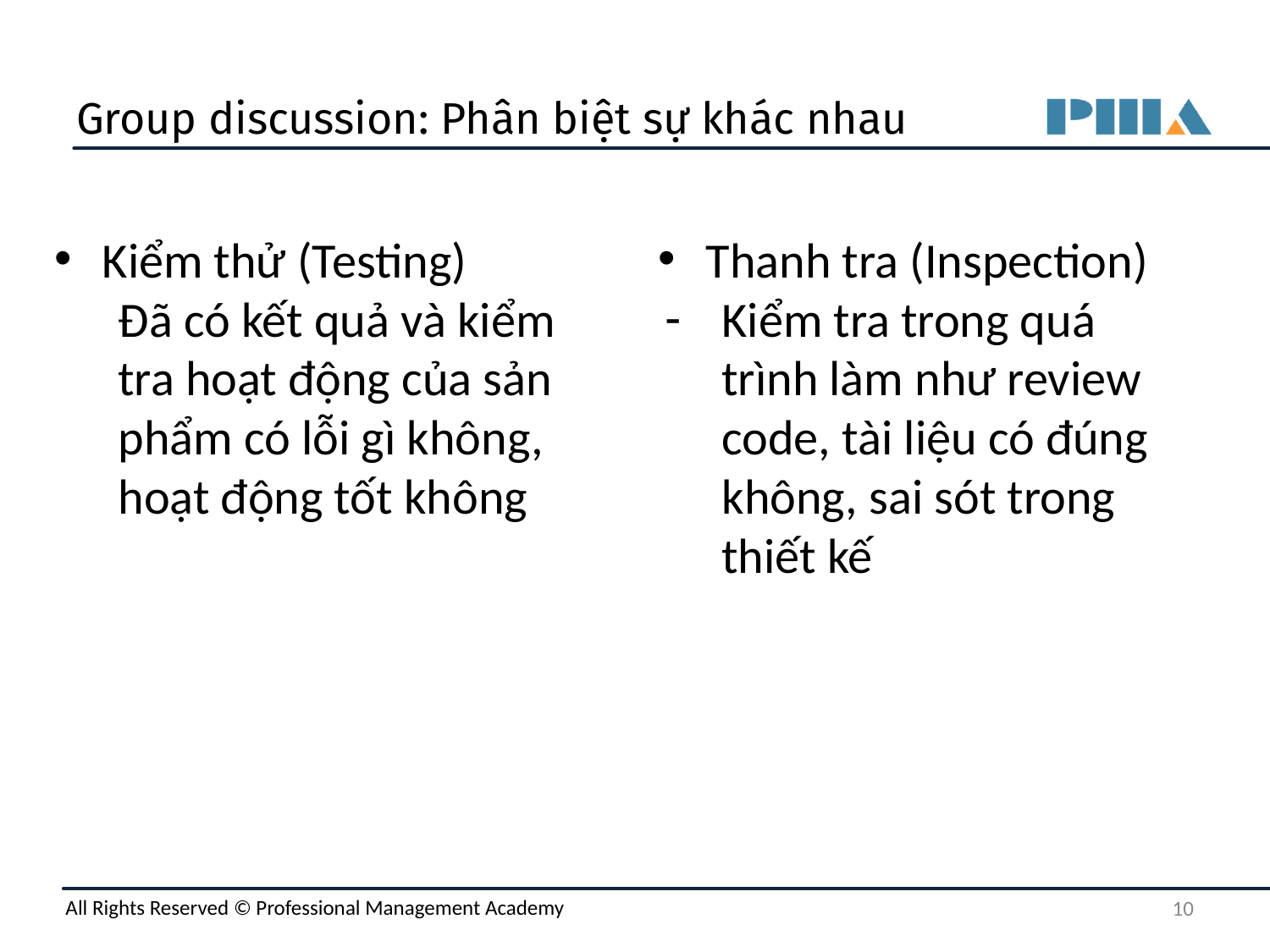

# Group discussion: Phân biệt sự khác nhau
Kiểm thử (Testing)
Đã có kết quả và kiểm tra hoạt động của sản phẩm có lỗi gì không, hoạt động tốt không
Thanh tra (Inspection)
Kiểm tra trong quá trình làm như review code, tài liệu có đúng không, sai sót trong thiết kế